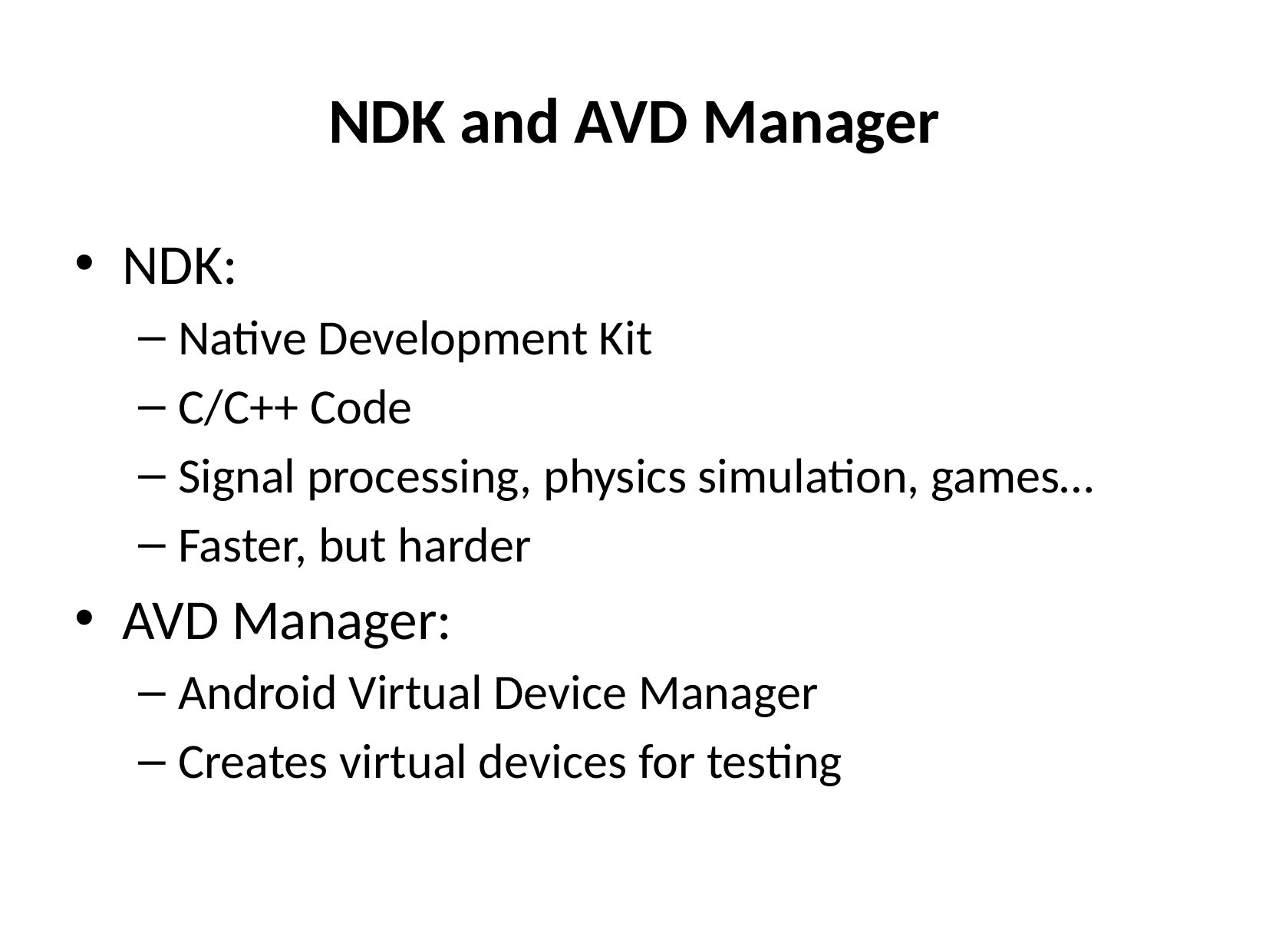

# NDK and AVD Manager
NDK:
Native Development Kit
C/C++ Code
Signal processing, physics simulation, games…
Faster, but harder
AVD Manager:
Android Virtual Device Manager
Creates virtual devices for testing